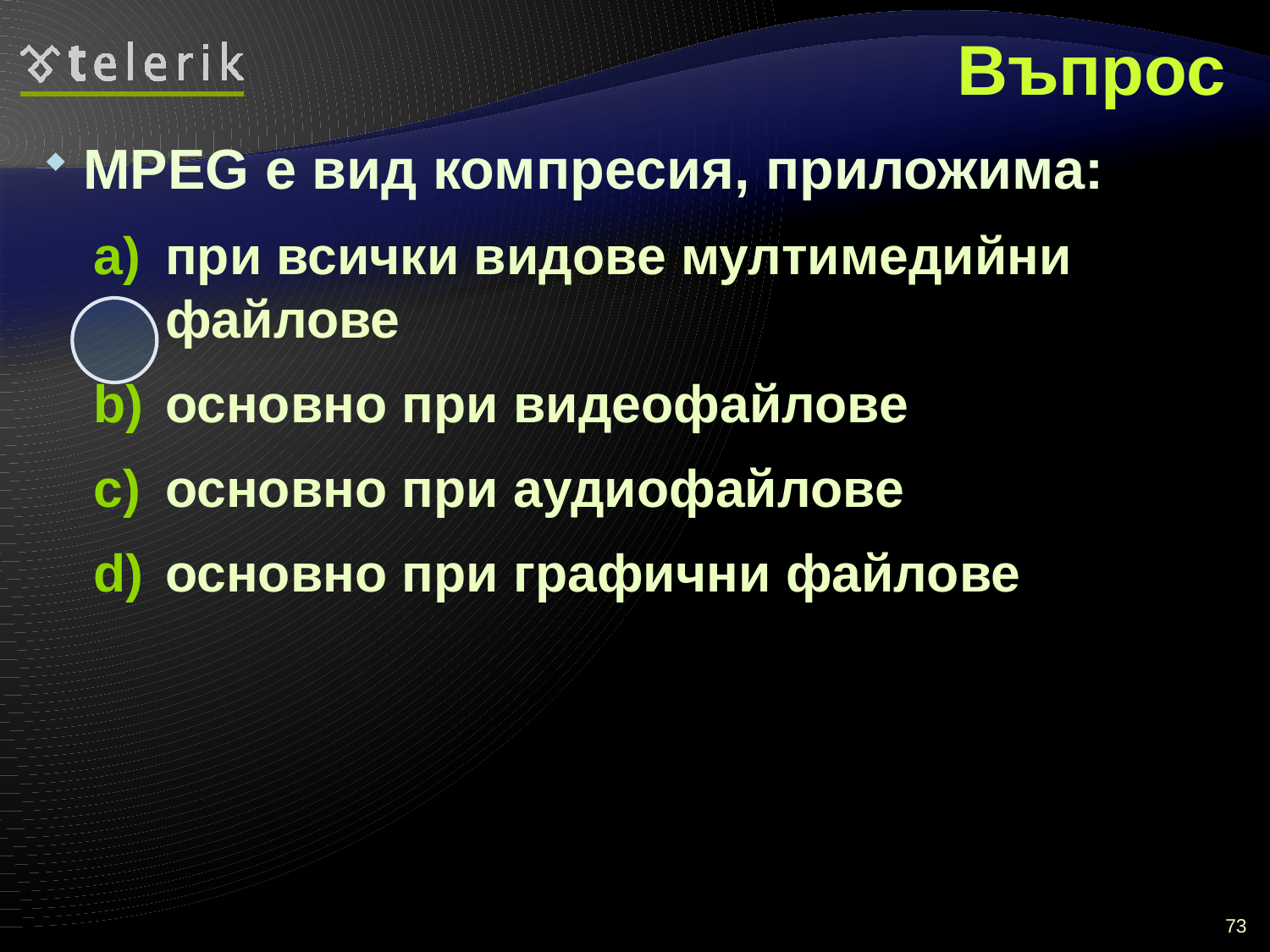

# Въпрос
MPEG е вид компресия, приложима:
при всички видове мултимедийни файлове
основно при видеофайлове
основно при аудиофайлове
основно при графични файлове

73